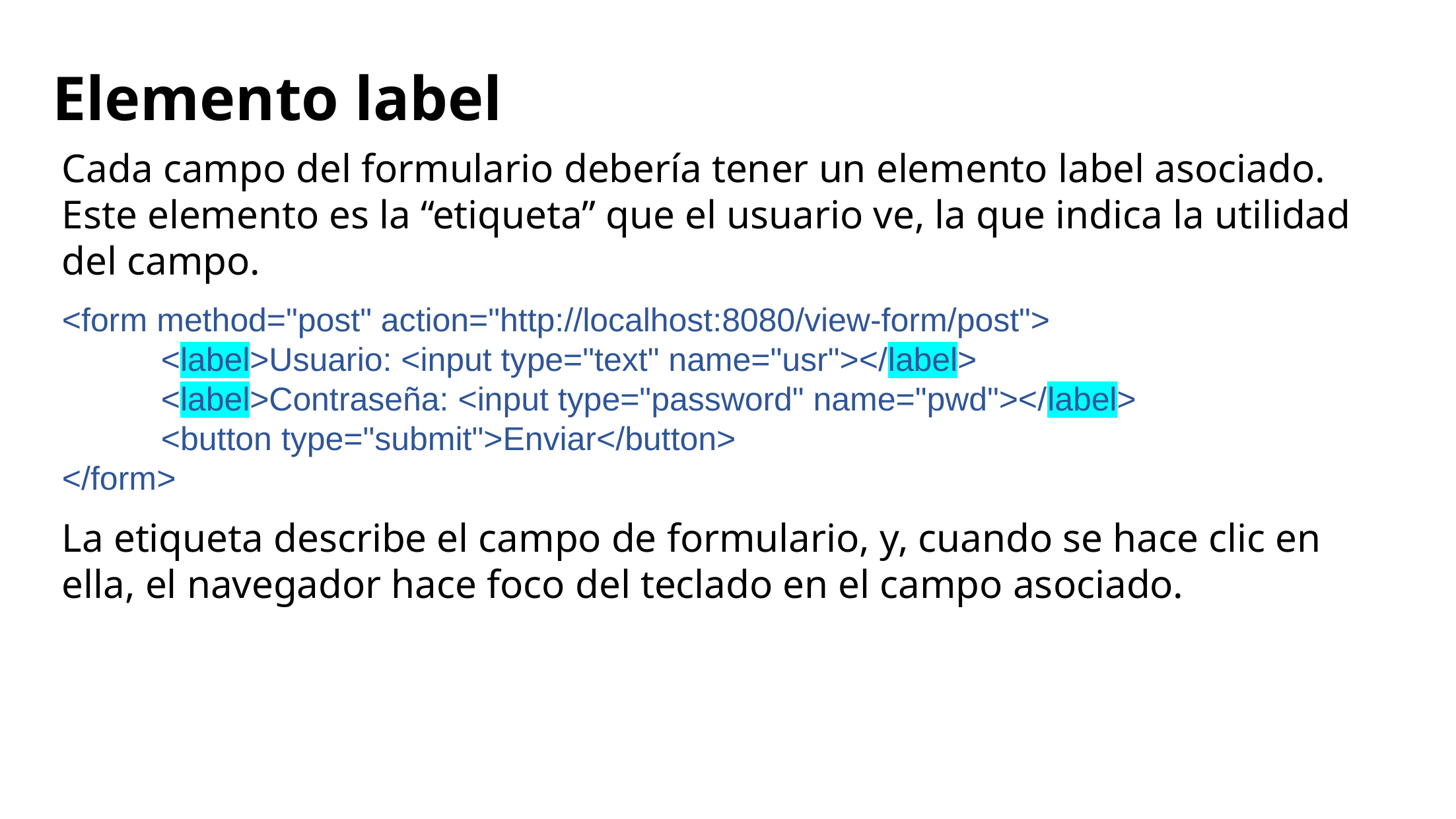

# Elemento label
Cada campo del formulario debería tener un elemento label asociado. Este elemento es la “etiqueta” que el usuario ve, la que indica la utilidad del campo.
<form method="post" action="http://localhost:8080/view-form/post">
	<label>Usuario: <input type="text" name="usr"></label>
	<label>Contraseña: <input type="password" name="pwd"></label>
	<button type="submit">Enviar</button>
</form>
La etiqueta describe el campo de formulario, y, cuando se hace clic en ella, el navegador hace foco del teclado en el campo asociado.